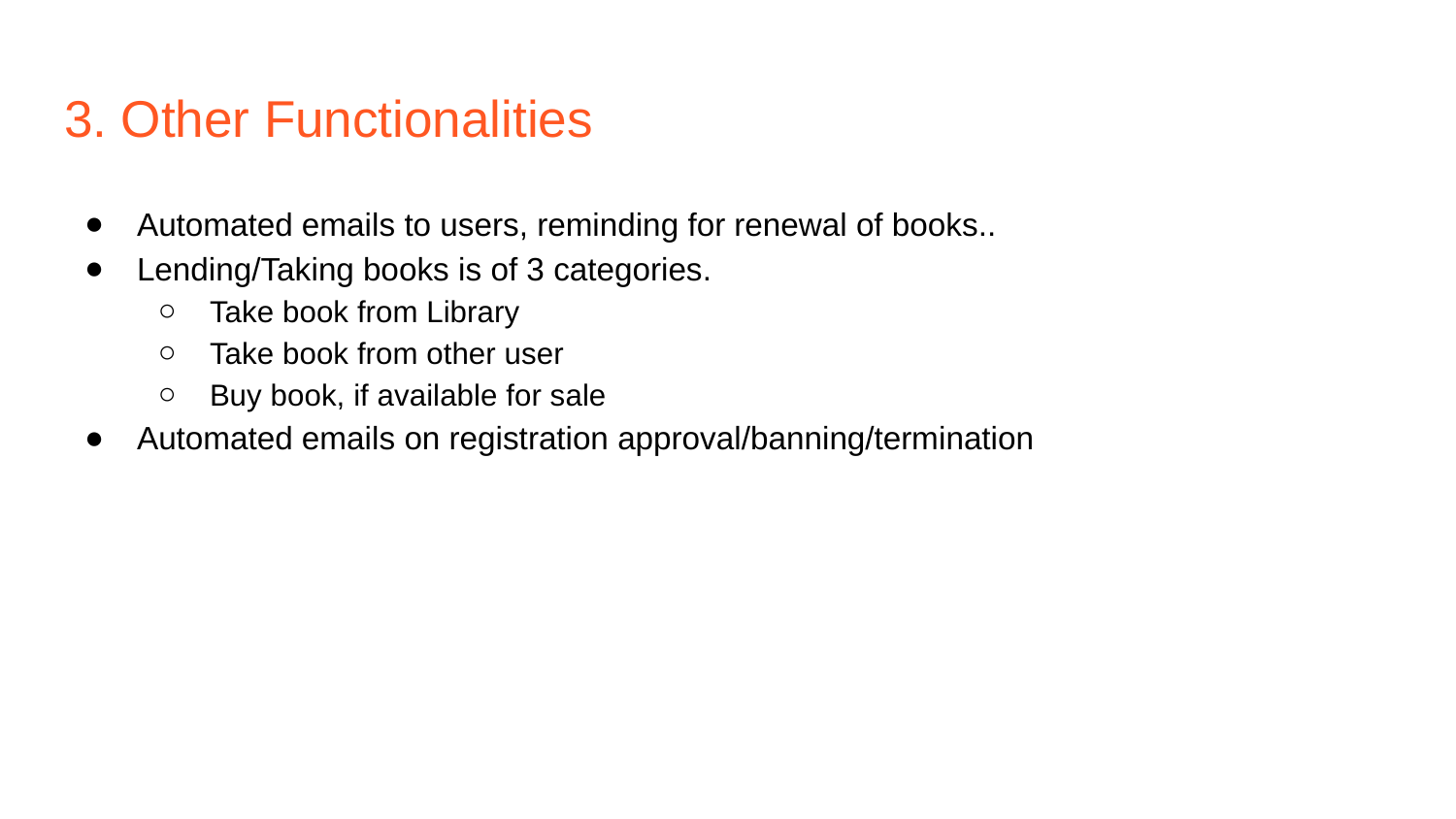

# 3. Other Functionalities
Automated emails to users, reminding for renewal of books..
Lending/Taking books is of 3 categories.
Take book from Library
Take book from other user
Buy book, if available for sale
Automated emails on registration approval/banning/termination